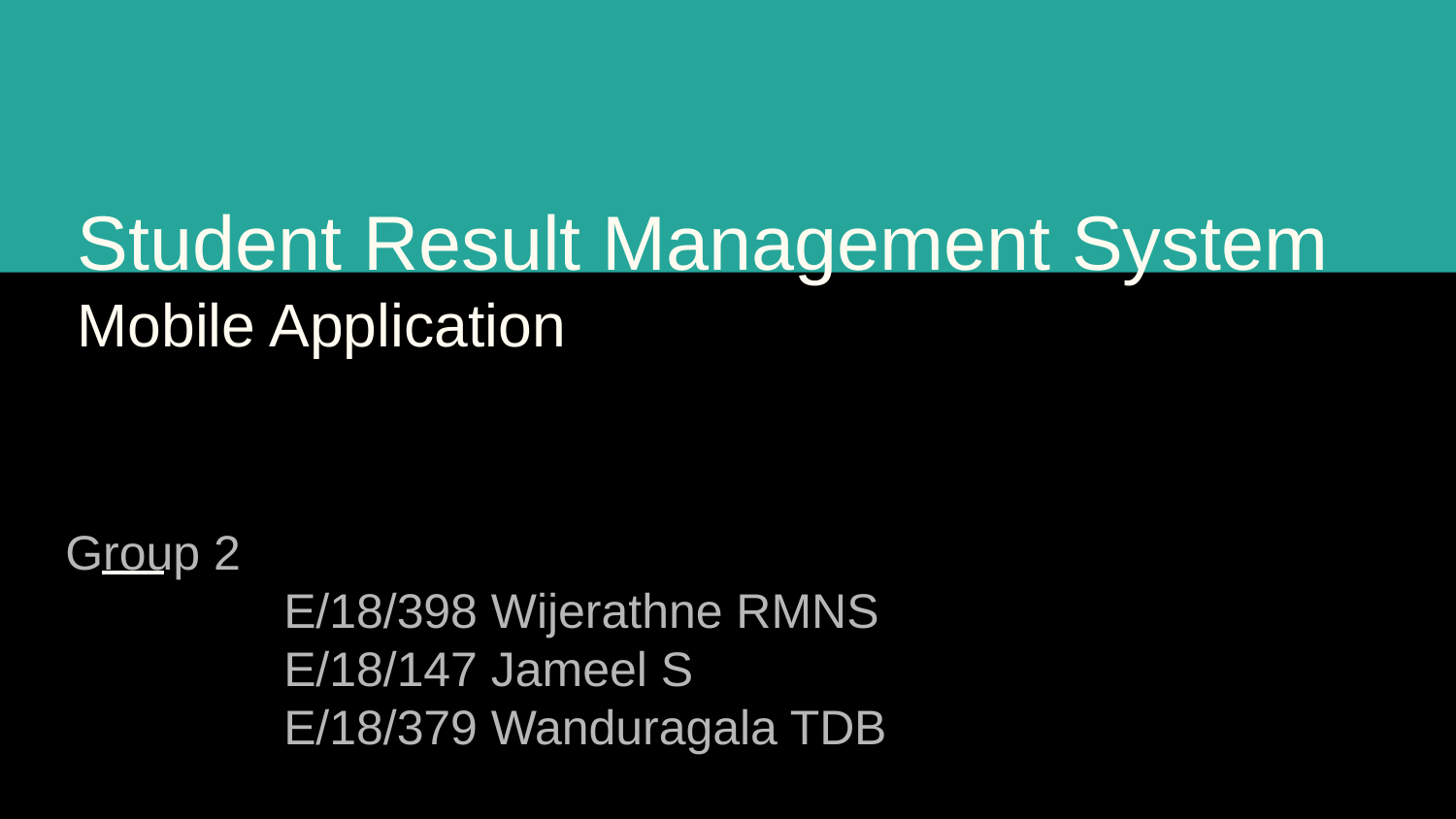

# Student Result Management System Mobile Application
Group 2
E/18/398 Wijerathne RMNS
E/18/147 Jameel S
E/18/379 Wanduragala TDB